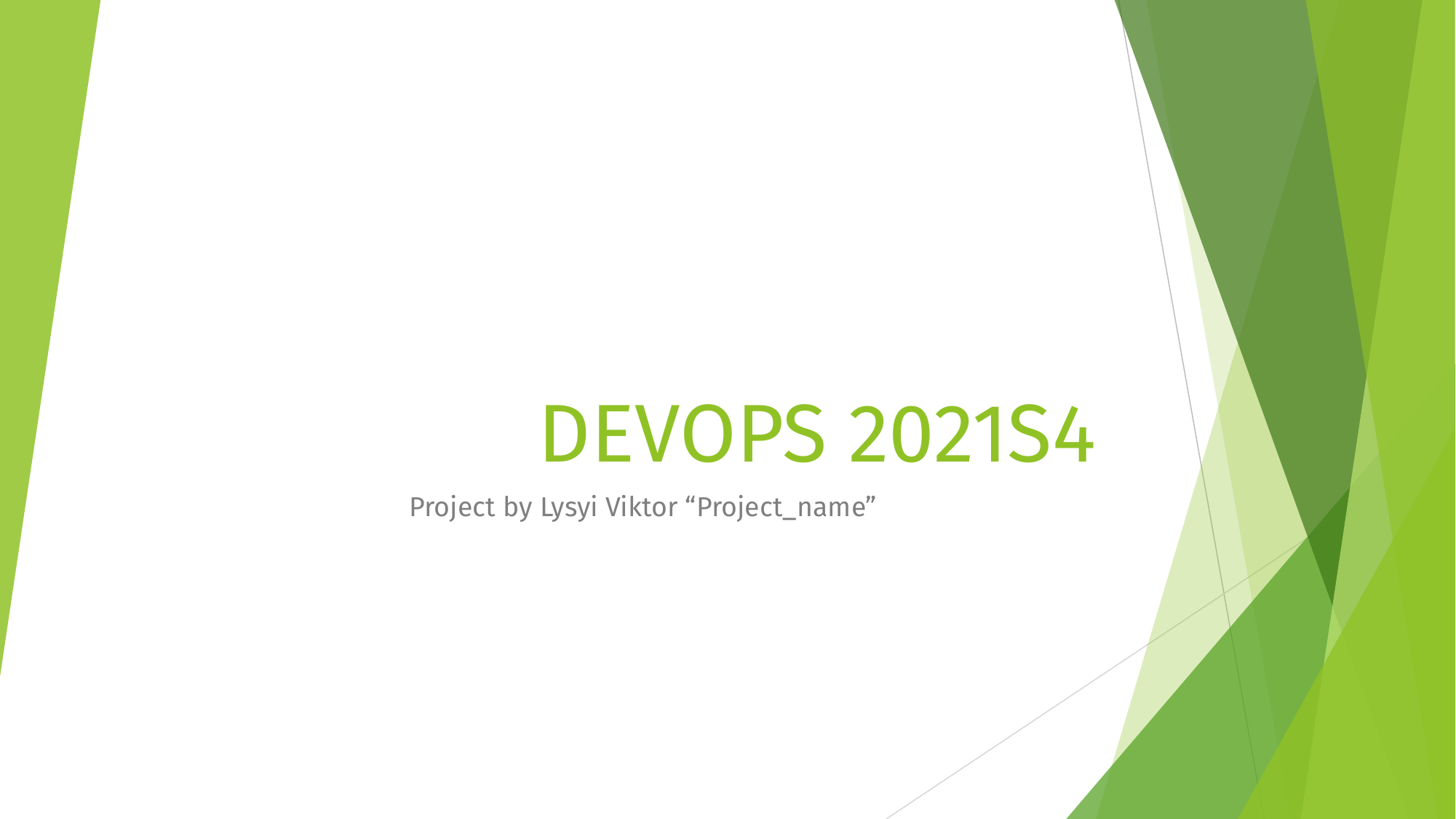

# DEVOPS 2021S4
Project by Lysyi Viktor “Project_name”